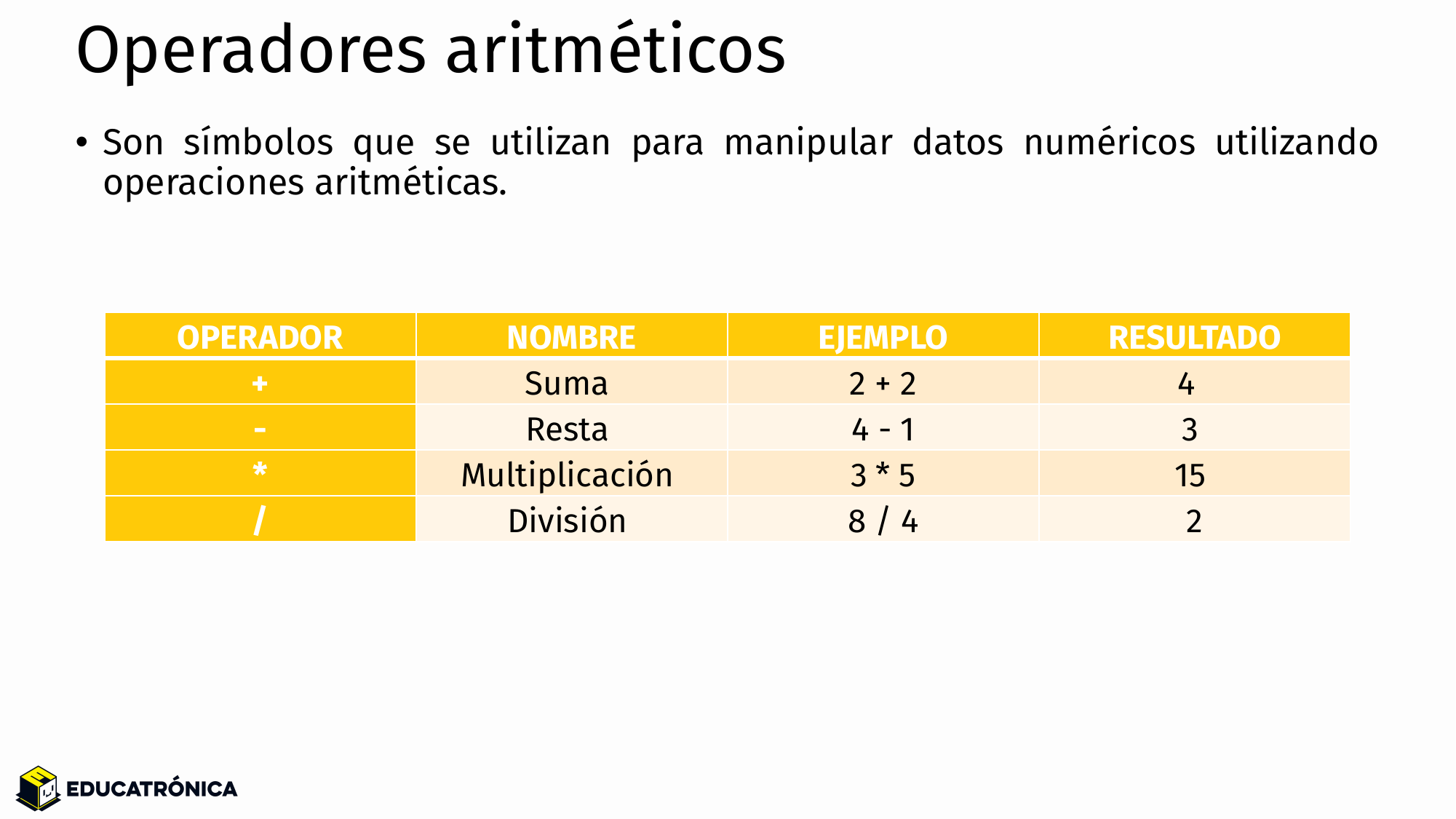

# Operadores aritméticos
Son símbolos que se utilizan para manipular datos numéricos utilizando operaciones aritméticas.

| OPERADOR | NOMBRE | EJEMPLO | RESULTADO |
| --- | --- | --- | --- |
| + | Suma | 2 + 2 | 4 |
| - | Resta | 4 - 1 | 3 |
| \* | Multiplicación | 3 \* 5 | 15 |
| / | División | 8 / 4 | 2 |